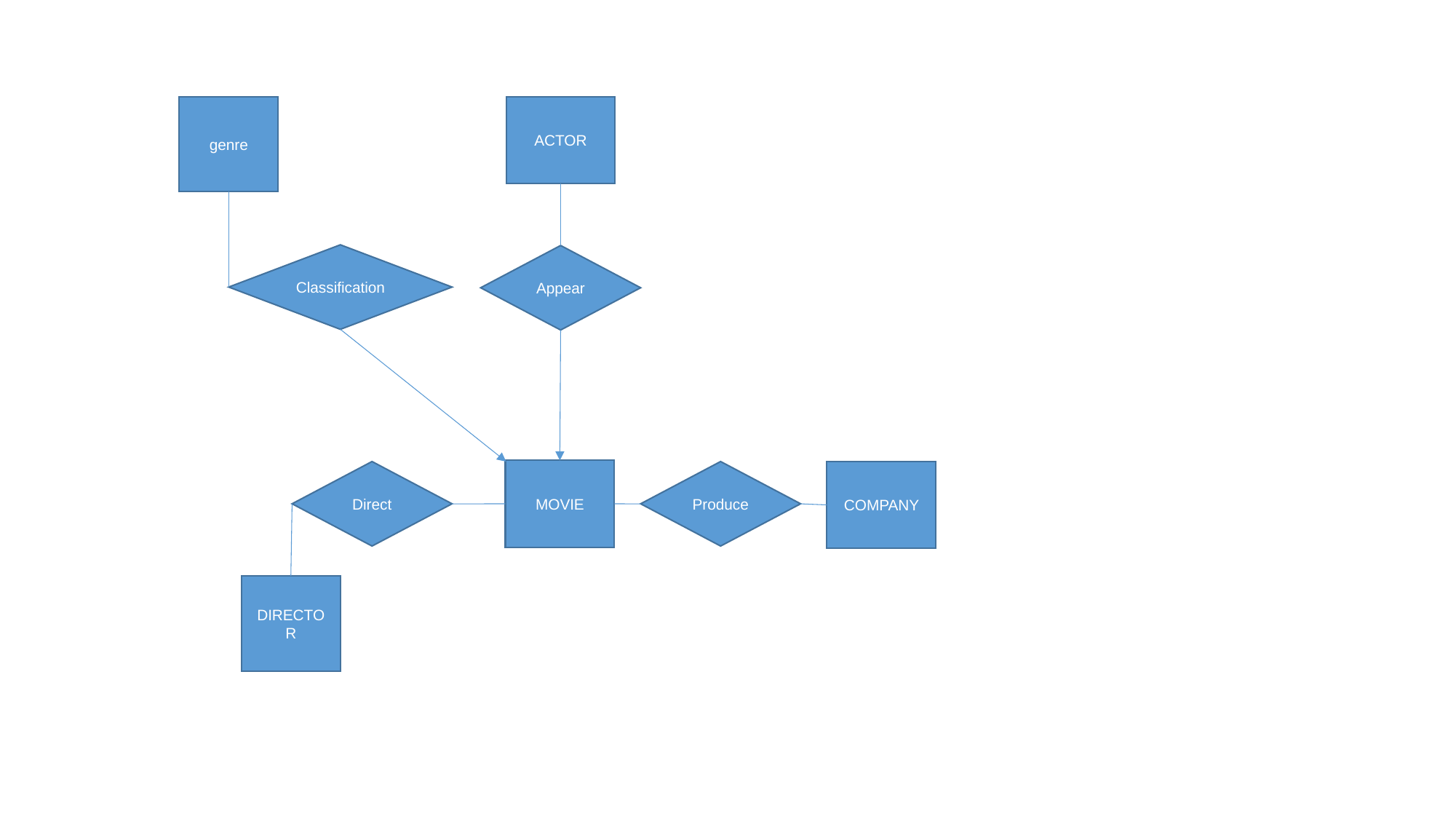

genre
ACTOR
Classification
Appear
MOVIE
Direct
Produce
COMPANY
DIRECTOR